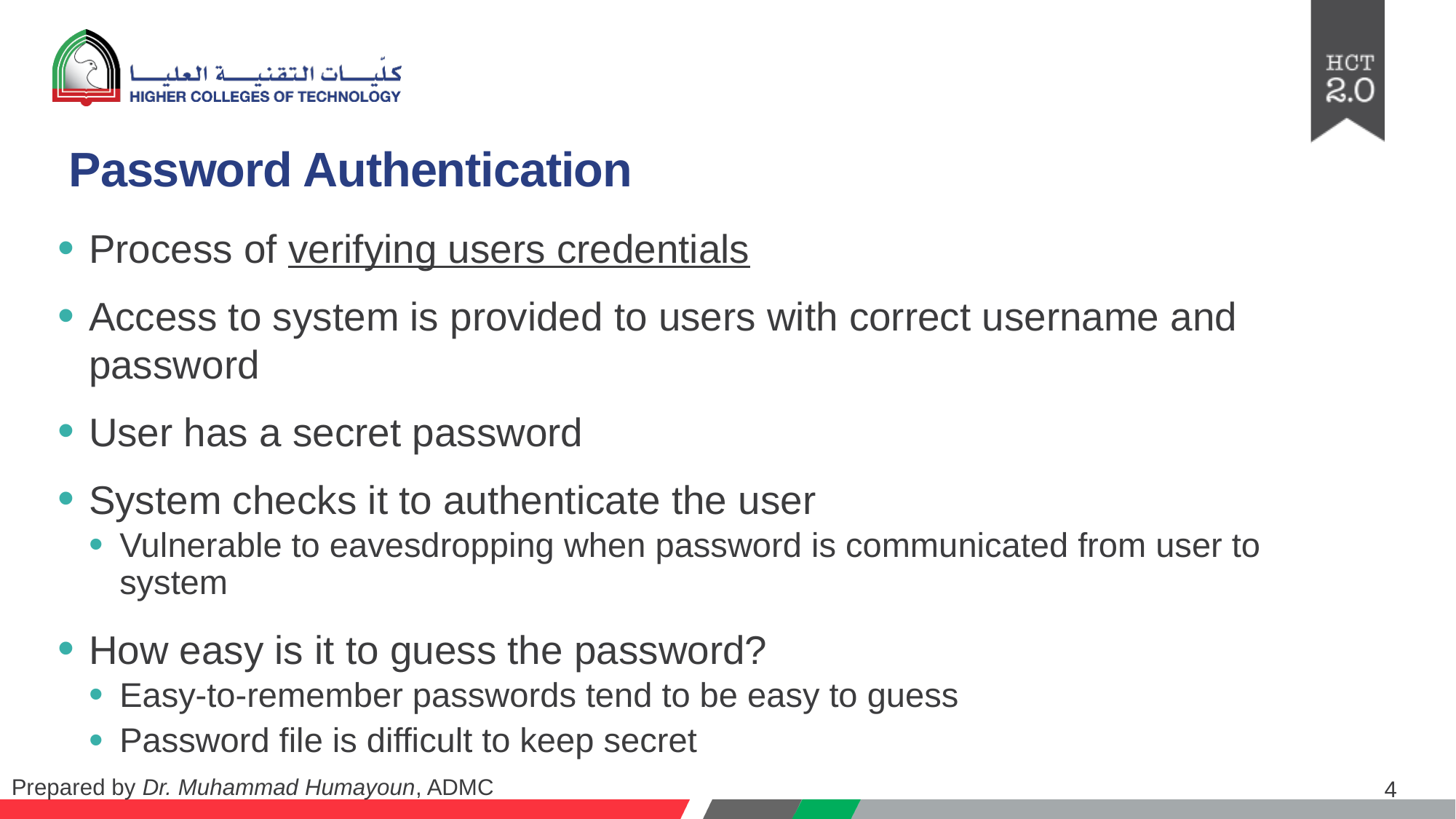

# Password Authentication
Process of verifying users credentials
Access to system is provided to users with correct username and password
User has a secret password
System checks it to authenticate the user
Vulnerable to eavesdropping when password is communicated from user to system
How easy is it to guess the password?
Easy-to-remember passwords tend to be easy to guess
Password file is difficult to keep secret

4